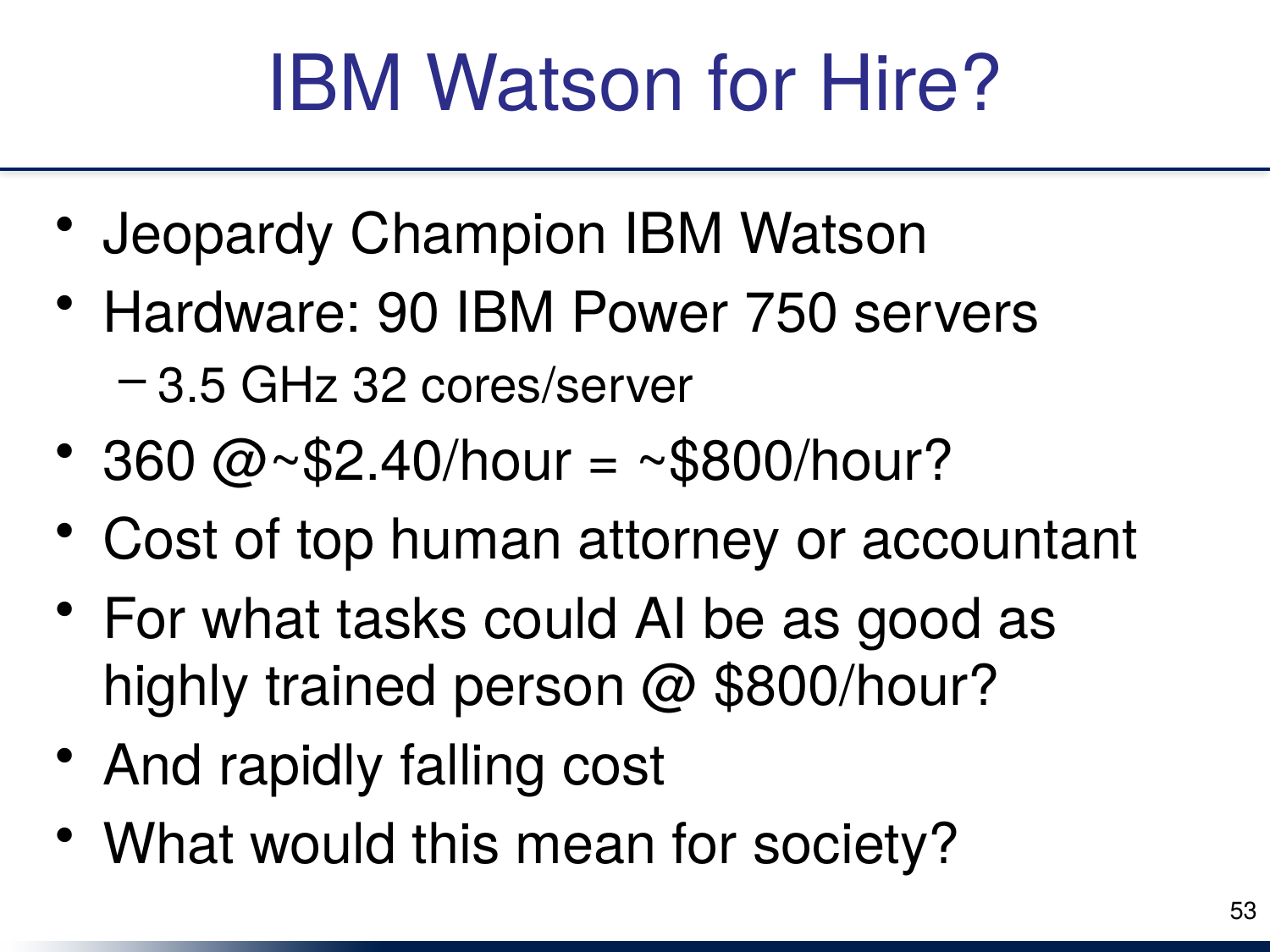

# IBM Watson for Hire?
Jeopardy Champion IBM Watson
Hardware: 90 IBM Power 750 servers
3.5 GHz 32 cores/server
360 @~$2.40/hour = ~$800/hour?
Cost of top human attorney or accountant
For what tasks could AI be as good as highly trained person @ $800/hour?
And rapidly falling cost
What would this mean for society?
53